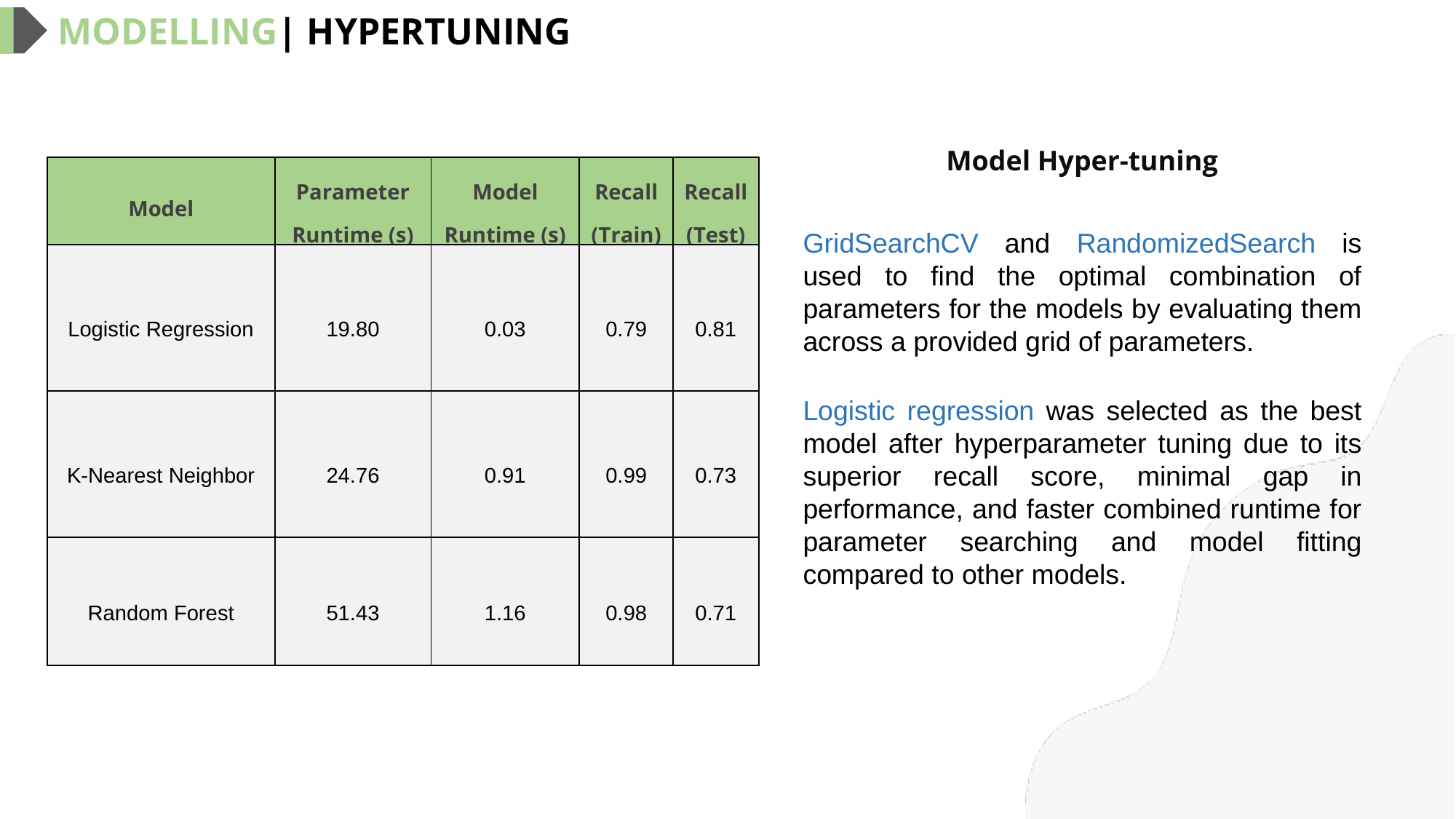

MODELLING| HYPERTUNING

Model Hyper-tuning
| Model | Parameter Runtime (s) | Model Runtime (s) | Recall (Train) | Recall (Test) |
| --- | --- | --- | --- | --- |
| Logistic Regression | 19.80 | 0.03 | 0.79 | 0.81 |
| K-Nearest Neighbor | 24.76 | 0.91 | 0.99 | 0.73 |
| Random Forest | 51.43 | 1.16 | 0.98 | 0.71 |
GridSearchCV and RandomizedSearch is used to find the optimal combination of parameters for the models by evaluating them across a provided grid of parameters.

Logistic regression was selected as the best model after hyperparameter tuning due to its superior recall score, minimal gap in performance, and faster combined runtime for parameter searching and model fitting compared to other models.